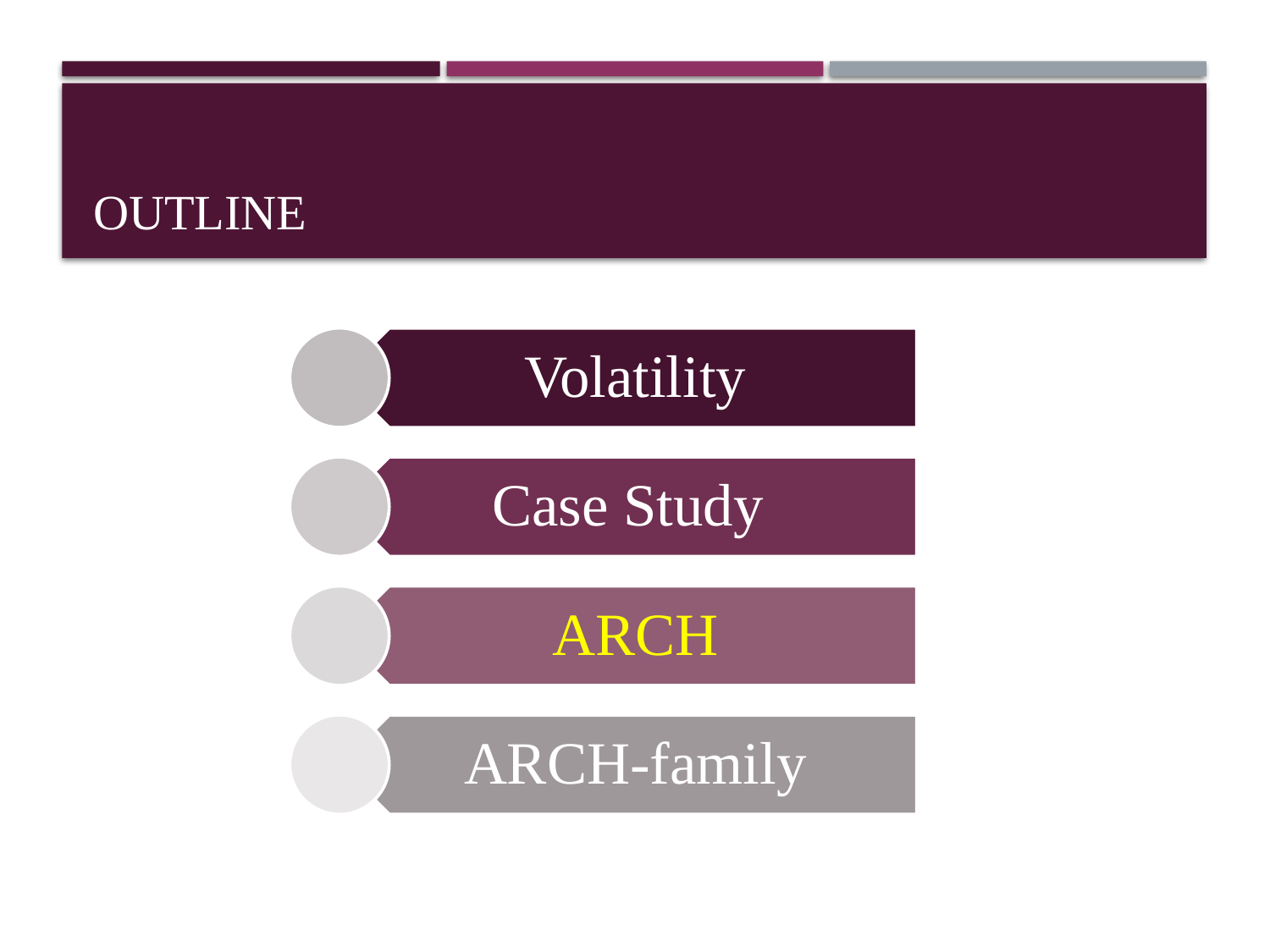

# oUTLINE
Volatility
Case Study
ARCH
ARCH-family